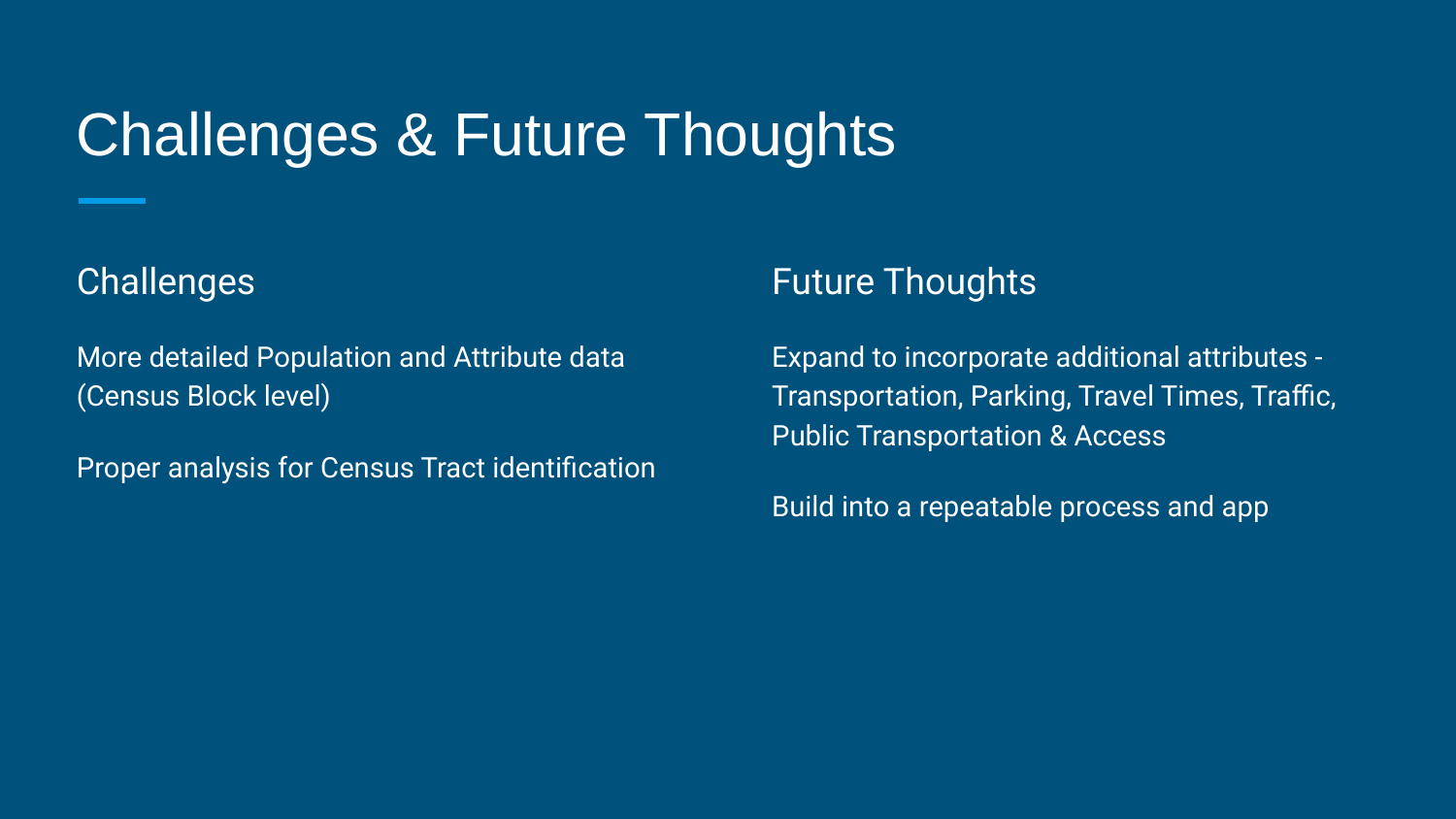

# Challenges & Future Thoughts
Challenges
More detailed Population and Attribute data (Census Block level)
Proper analysis for Census Tract identification

Future Thoughts
Expand to incorporate additional attributes -  Transportation, Parking, Travel Times, Traffic, Public Transportation & Access
Build into a repeatable process and app